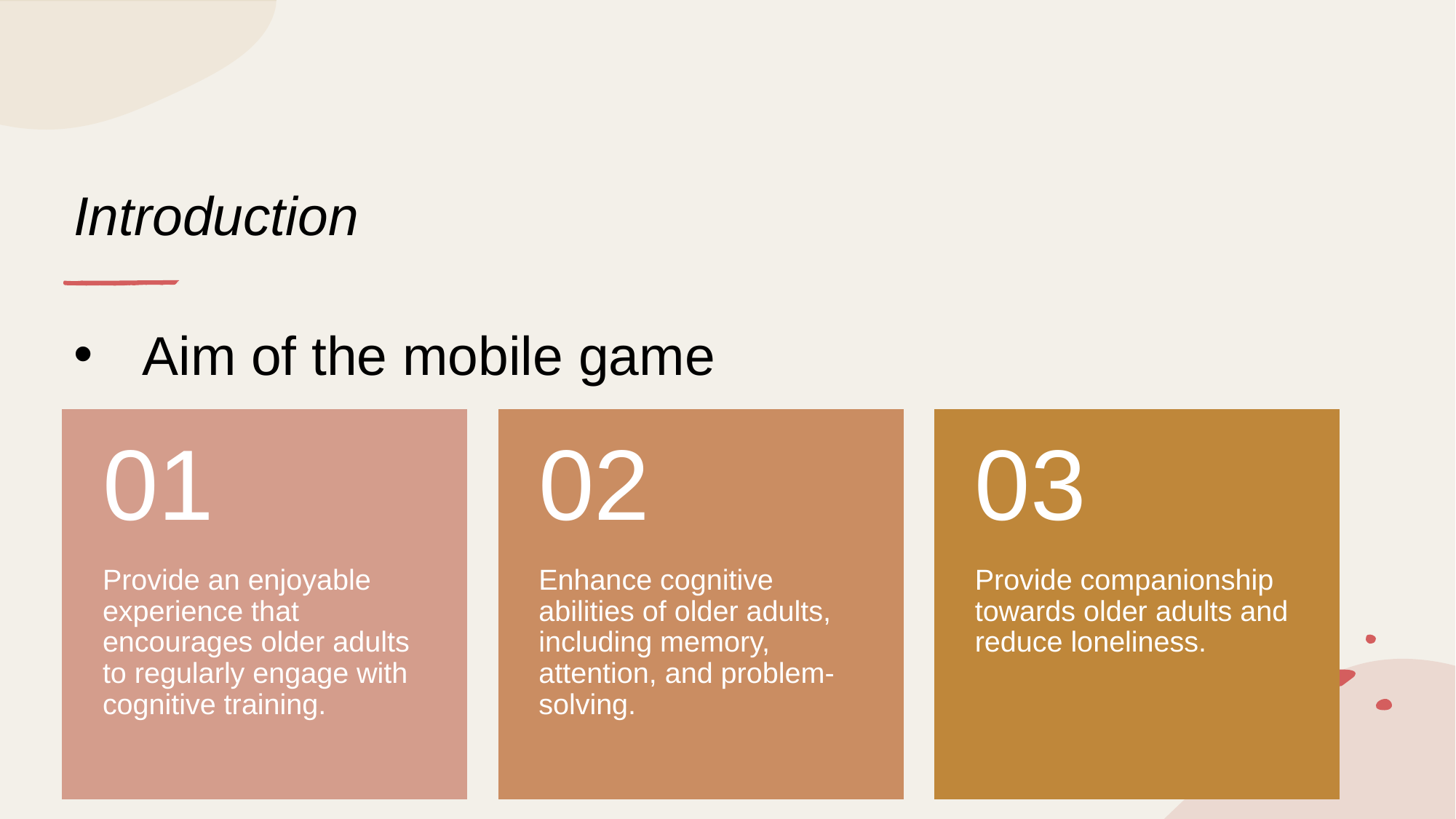

# Introduction

Aim of the mobile game
Provide an enjoyable experience that encourages older adults to regularly engage with cognitive training.
01
Enhance cognitive abilities of older adults, including memory, attention, and problem-solving.
02
Provide companionship towards older adults and reduce loneliness.
03